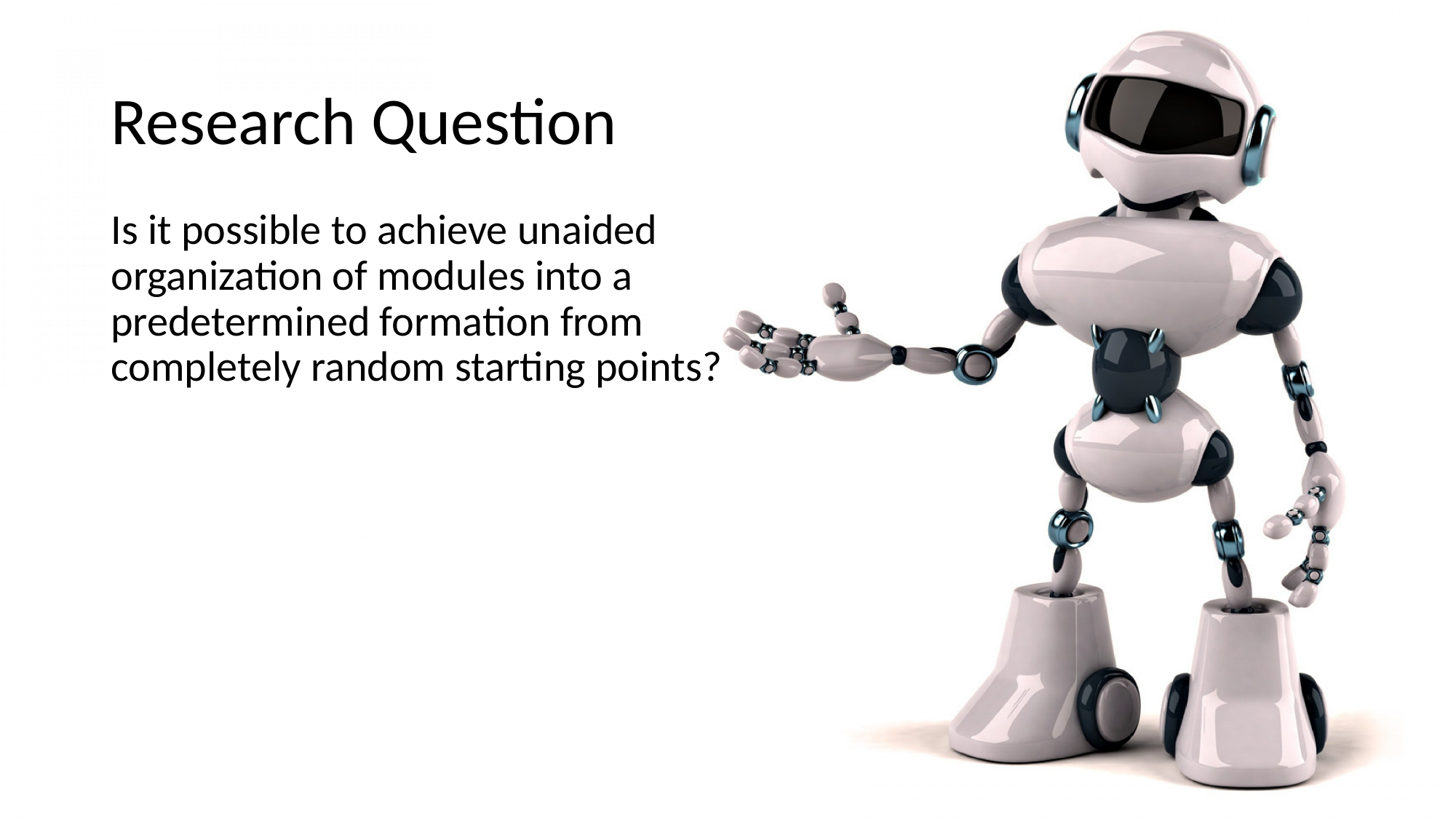

# Research Question
Is it possible to achieve unaided organization of modules into a predetermined formation from completely random starting points?